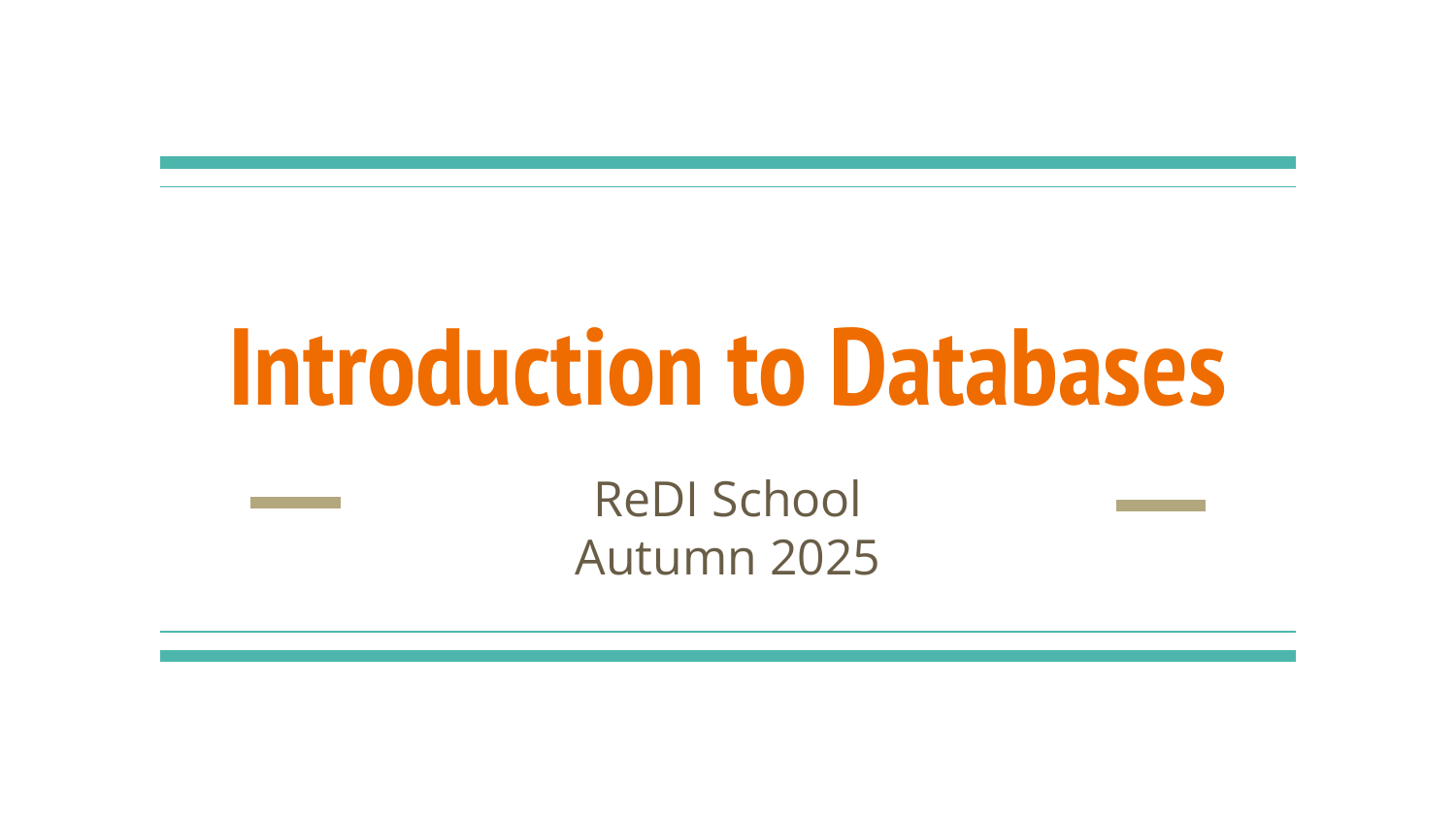

# Introduction to Databases
ReDI School
Autumn 2025